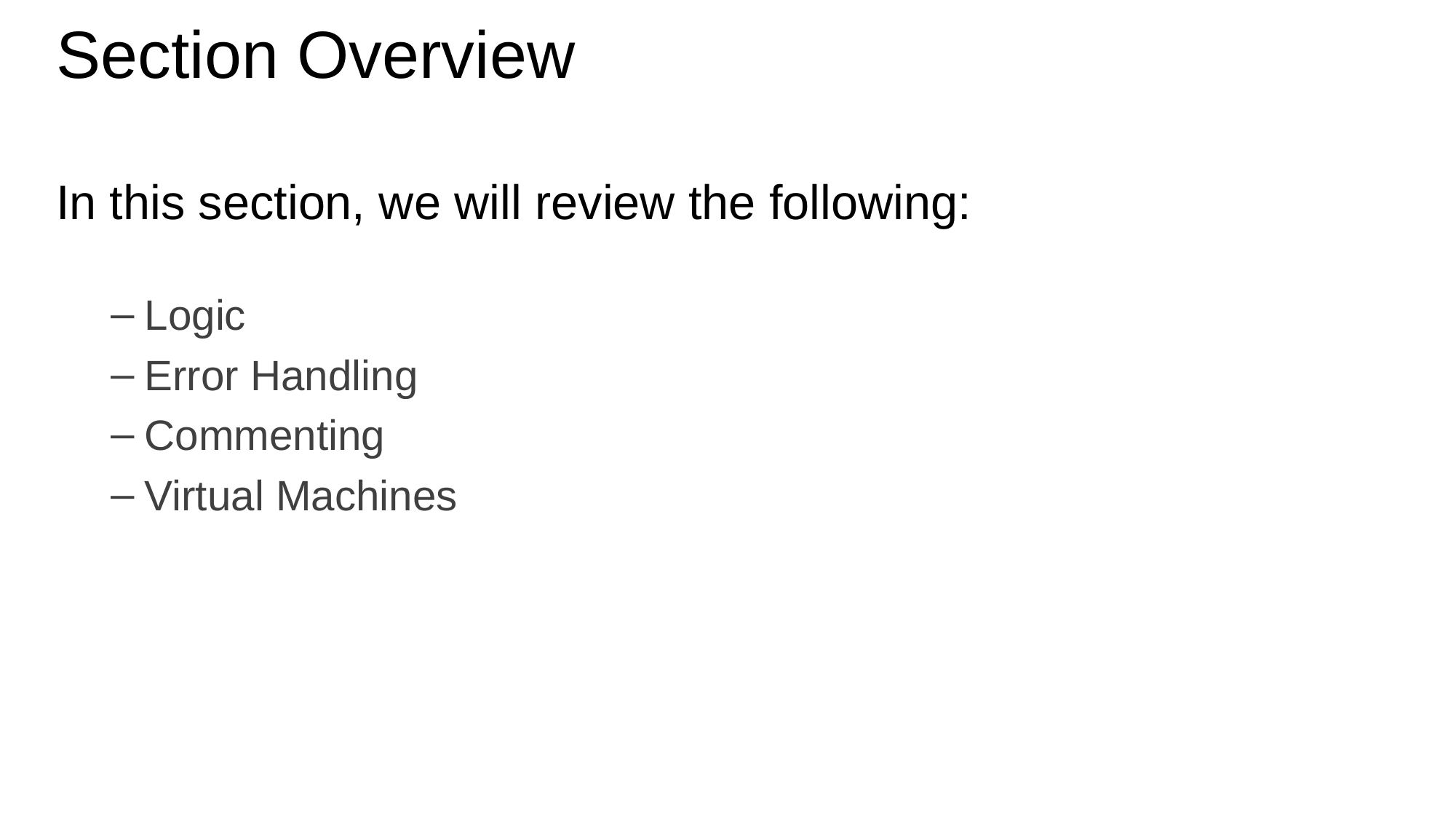

# Section Overview
In this section, we will review the following:

Logic
Error Handling
Commenting
Virtual Machines